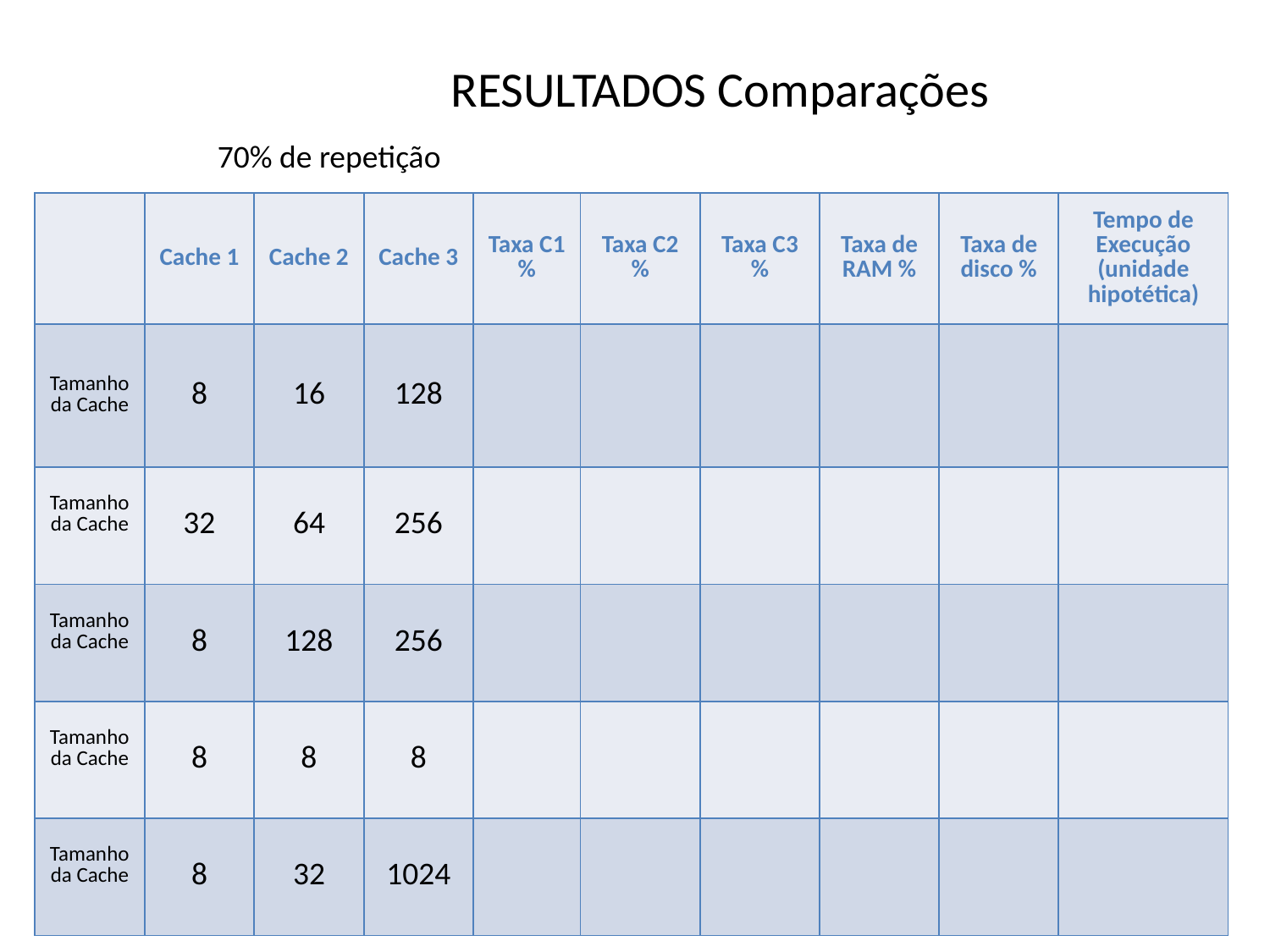

# RESULTADOS Comparações
70% de repetição
|  | Cache 1 | Cache 2 | Cache 3 | Taxa C1 % | Taxa C2 % | Taxa C3 % | Taxa de RAM % | Taxa de disco % | Tempo de Execução (unidade hipotética) |
| --- | --- | --- | --- | --- | --- | --- | --- | --- | --- |
| Tamanho da Cache | 8 | 16 | 128 |  |  |  |  |  |  |
| Tamanho da Cache | 32 | 64 | 256 |  |  |  |  |  |  |
| Tamanho da Cache | 8 | 128 | 256 |  |  |  |  |  |  |
| Tamanho da Cache | 8 | 8 | 8 |  |  |  |  |  |  |
| Tamanho da Cache | 8 | 32 | 1024 |  |  |  |  |  |  |